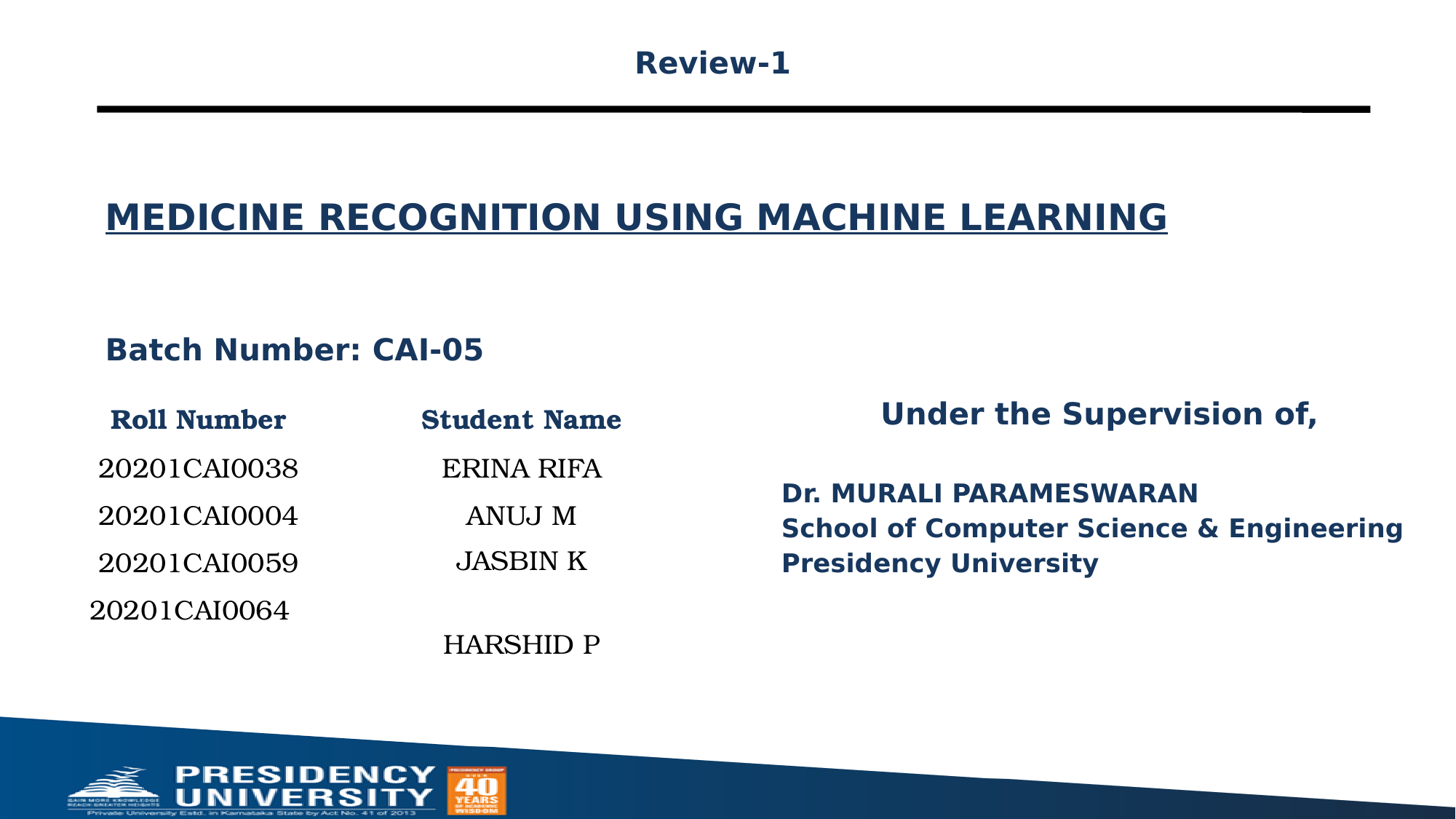

Review-1
# MEDICINE RECOGNITION USING MACHINE LEARNING
Batch Number: CAI-05
Under the Supervision of,

Dr. MURALI PARAMESWARAN
School of Computer Science & Engineering
Presidency University

| Roll Number | Student Name |
| --- | --- |
| 20201CAI0038 | ERINA RIFA |
| 20201CAI0004 | ANUJ M |
| 20201CAI0059 | JASBIN K |
| 20201CAI0064 | HARSHID P |
|  |  |